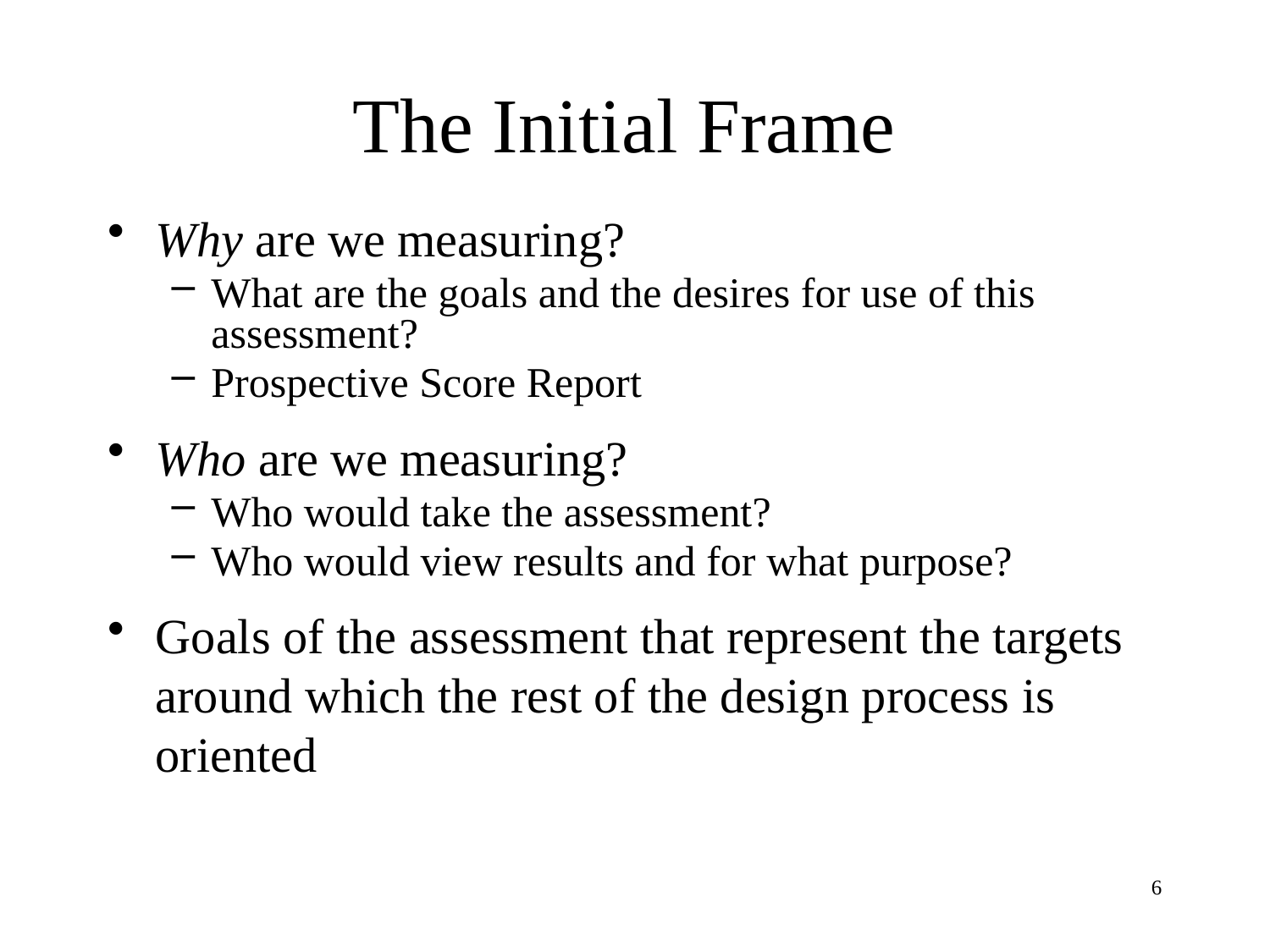

# The Initial Frame
Why are we measuring?
What are the goals and the desires for use of this assessment?
Prospective Score Report
Who are we measuring?
Who would take the assessment?
Who would view results and for what purpose?
Goals of the assessment that represent the targets around which the rest of the design process is oriented
6